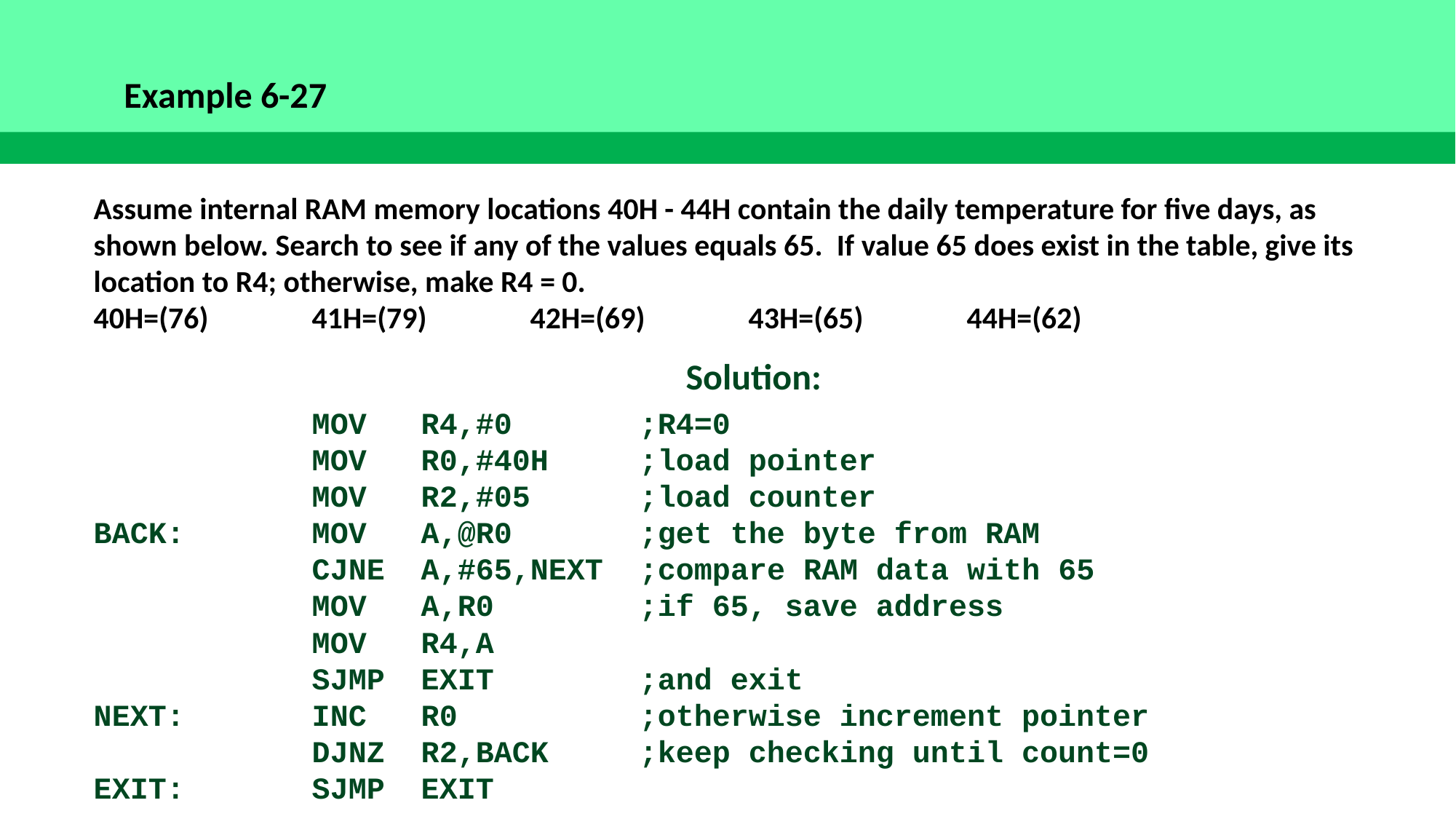

Example 6-27
Assume internal RAM memory locations 40H - 44H contain the daily temperature for five days, as shown below. Search to see if any of the values equals 65.  If value 65 does exist in the table, give its location to R4; otherwise, make R4 = 0.
40H=(76)	41H=(79)	42H=(69)	43H=(65)	44H=(62)

Solution:
		MOV	R4,#0		;R4=0
		MOV	R0,#40H	;load pointer
		MOV	R2,#05	;load counter
BACK:		MOV  	A,@R0		;get the byte from RAM
		CJNE 	A,#65,NEXT  ;compare RAM data with 65
		MOV  	A,R0		;if 65, save address
		MOV  	R4,A
		SJMP 	EXIT		;and exit
NEXT:		INC	R0		;otherwise increment pointer
		DJNZ 	R2,BACK	;keep checking until count=0
EXIT:   	SJMP 	EXIT